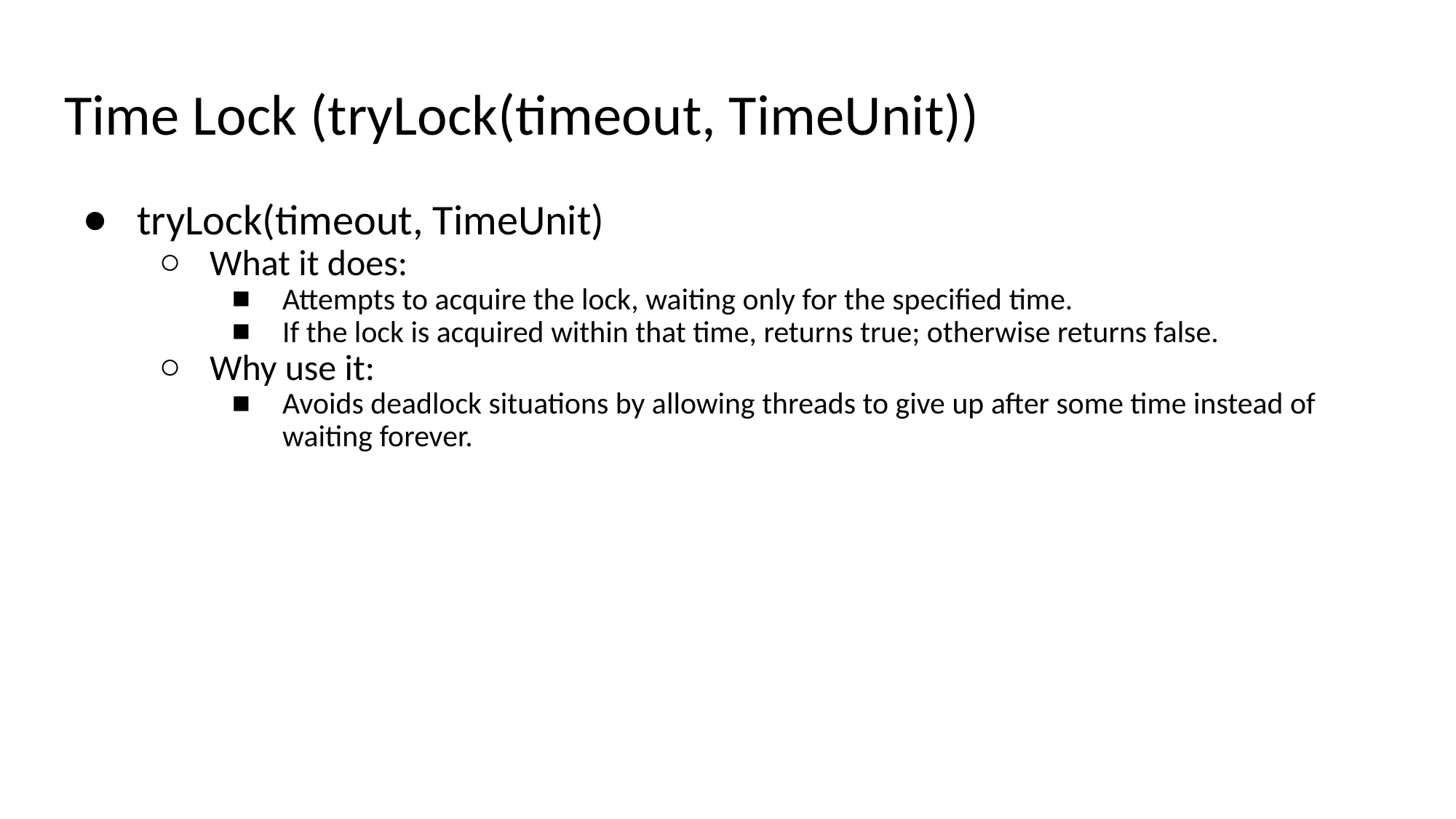

# Time Lock (tryLock(timeout, TimeUnit))
tryLock(timeout, TimeUnit)
What it does:
Attempts to acquire the lock, waiting only for the specified time.
If the lock is acquired within that time, returns true; otherwise returns false.
Why use it:
Avoids deadlock situations by allowing threads to give up after some time instead of waiting forever.